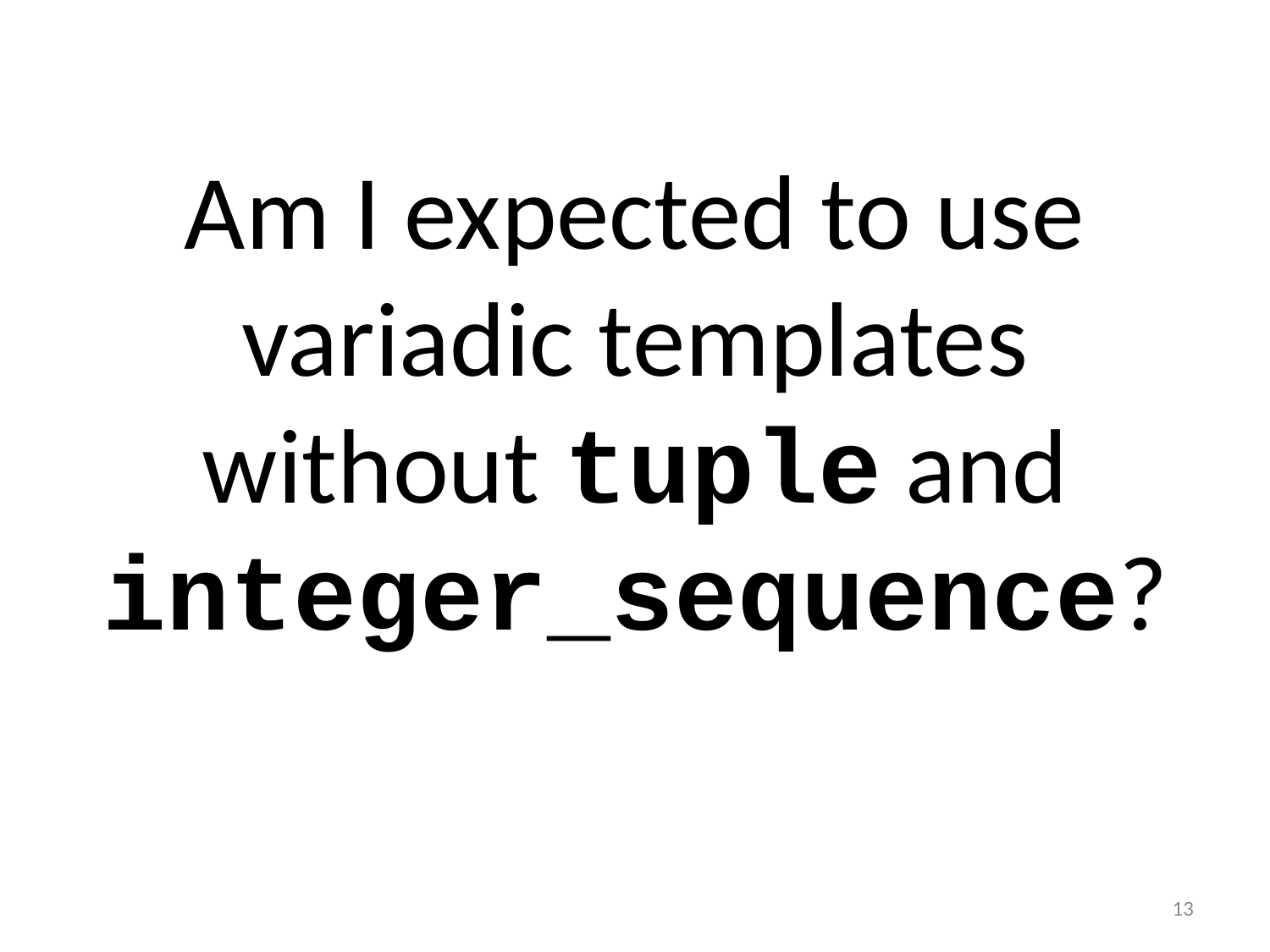

#
Am I expected to use variadic templates without tuple and integer_sequence?
13